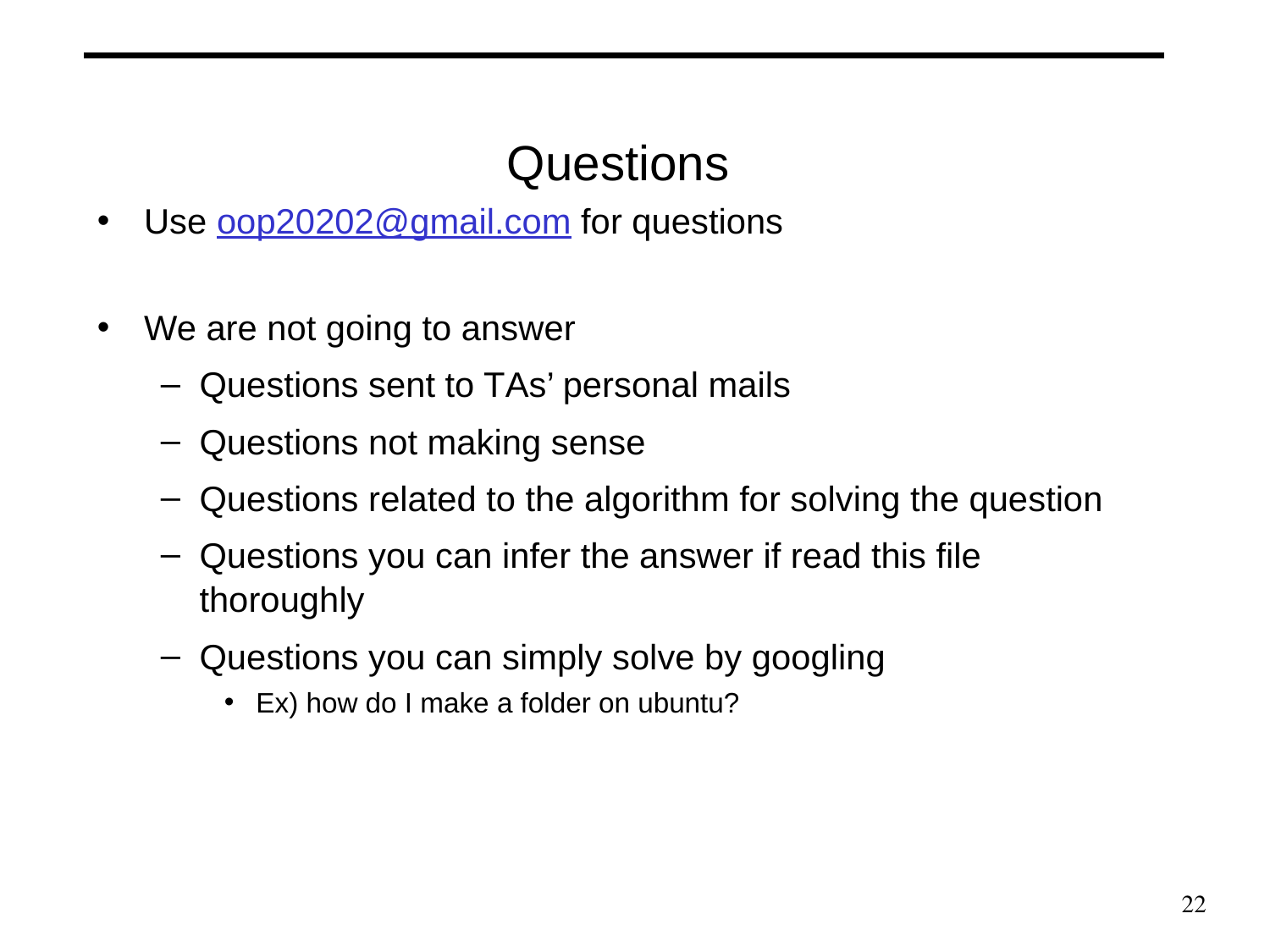

# Questions
Use oop20202@gmail.com for questions

We are not going to answer
Questions sent to TAs’ personal mails
Questions not making sense
Questions related to the algorithm for solving the question
Questions you can infer the answer if read this file thoroughly
Questions you can simply solve by googling
Ex) how do I make a folder on ubuntu?